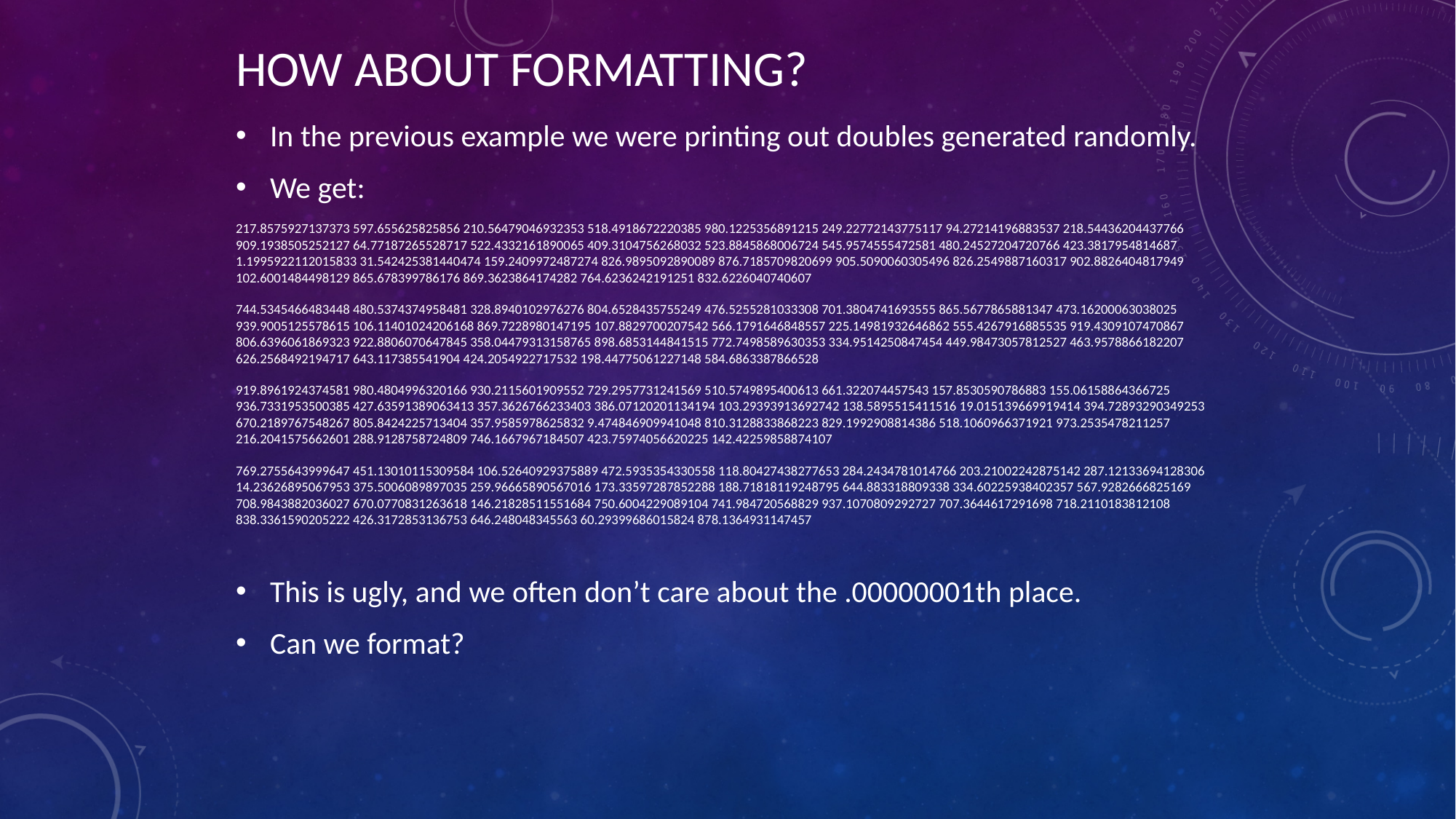

# How about formatting?
In the previous example we were printing out doubles generated randomly.
We get:
217.8575927137373 597.655625825856 210.56479046932353 518.4918672220385 980.1225356891215 249.22772143775117 94.27214196883537 218.54436204437766 909.1938505252127 64.77187265528717 522.4332161890065 409.3104756268032 523.8845868006724 545.9574555472581 480.24527204720766 423.3817954814687 1.1995922112015833 31.542425381440474 159.2409972487274 826.9895092890089 876.7185709820699 905.5090060305496 826.2549887160317 902.8826404817949 102.6001484498129 865.678399786176 869.3623864174282 764.6236242191251 832.6226040740607
744.5345466483448 480.5374374958481 328.8940102976276 804.6528435755249 476.5255281033308 701.3804741693555 865.5677865881347 473.16200063038025 939.9005125578615 106.11401024206168 869.7228980147195 107.8829700207542 566.1791646848557 225.14981932646862 555.4267916885535 919.4309107470867 806.6396061869323 922.8806070647845 358.04479313158765 898.6853144841515 772.7498589630353 334.9514250847454 449.98473057812527 463.9578866182207 626.2568492194717 643.117385541904 424.2054922717532 198.44775061227148 584.6863387866528
919.8961924374581 980.4804996320166 930.2115601909552 729.2957731241569 510.5749895400613 661.322074457543 157.8530590786883 155.06158864366725 936.7331953500385 427.63591389063413 357.3626766233403 386.07120201134194 103.29393913692742 138.5895515411516 19.015139669919414 394.72893290349253 670.2189767548267 805.8424225713404 357.9585978625832 9.474846909941048 810.3128833868223 829.1992908814386 518.1060966371921 973.2535478211257 216.2041575662601 288.9128758724809 746.1667967184507 423.75974056620225 142.42259858874107
769.2755643999647 451.13010115309584 106.52640929375889 472.5935354330558 118.80427438277653 284.2434781014766 203.21002242875142 287.12133694128306 14.23626895067953 375.5006089897035 259.96665890567016 173.33597287852288 188.71818119248795 644.883318809338 334.60225938402357 567.9282666825169 708.9843882036027 670.0770831263618 146.21828511551684 750.6004229089104 741.984720568829 937.1070809292727 707.3644617291698 718.2110183812108 838.3361590205222 426.3172853136753 646.248048345563 60.29399686015824 878.1364931147457

This is ugly, and we often don’t care about the .00000001th place.
Can we format?